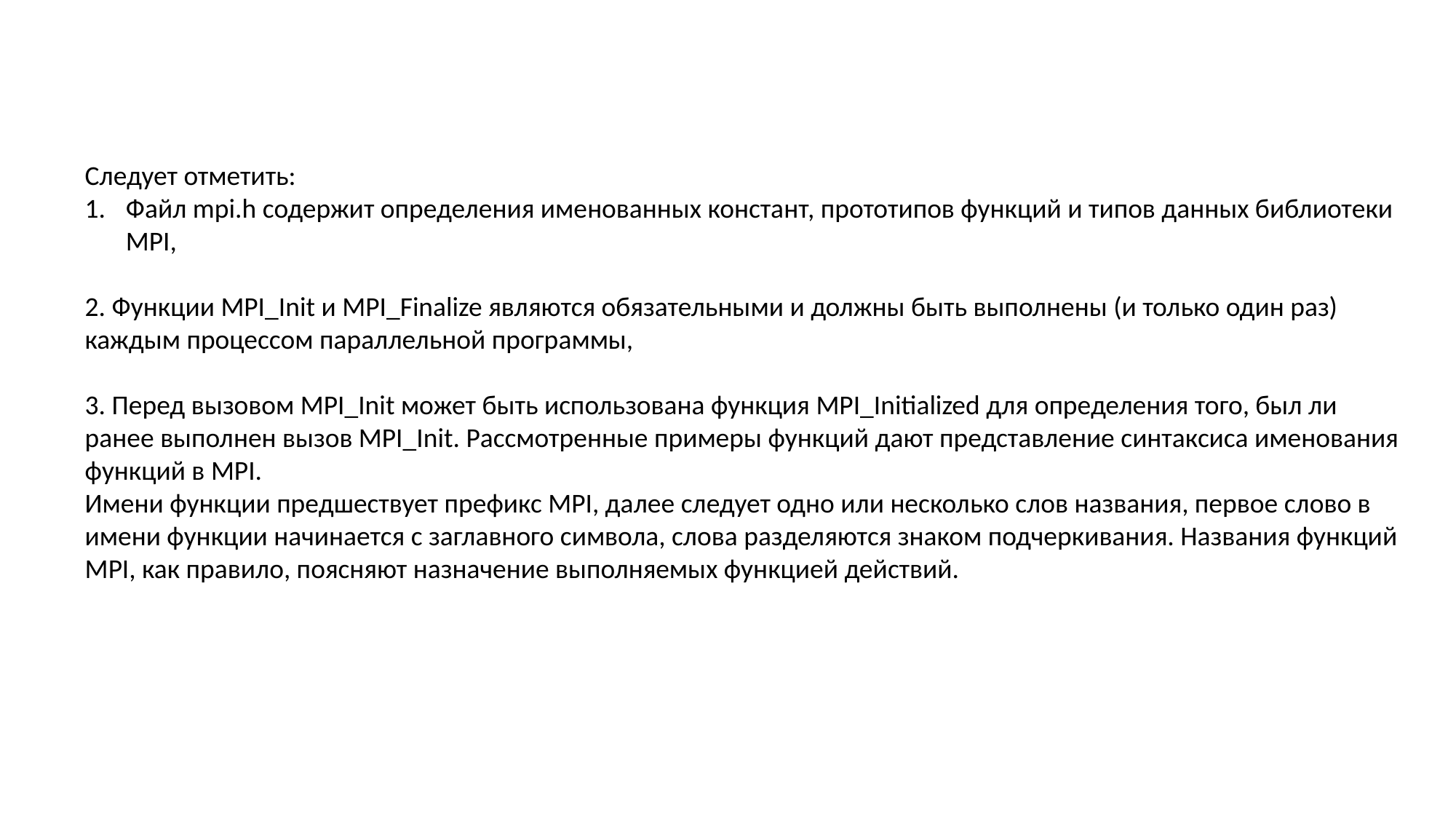

Следует отметить:
Файл mpi.h содержит определения именованных констант, прототипов функций и типов данных библиотеки MPI,

2. Функции MPI_Init и MPI_Finalize являются обязательными и должны быть выполнены (и только один раз) каждым процессом параллельной программы,

3. Перед вызовом MPI_Init может быть использована функция MPI_Initialized для определения того, был ли ранее выполнен вызов MPI_Init. Рассмотренные примеры функций дают представление синтаксиса именования функций в MPI.
Имени функции предшествует префикс MPI, далее следует одно или несколько слов названия, первое слово в имени функции начинается с заглавного символа, слова разделяются знаком подчеркивания. Названия функций MPI, как правило, поясняют назначение выполняемых функцией действий.